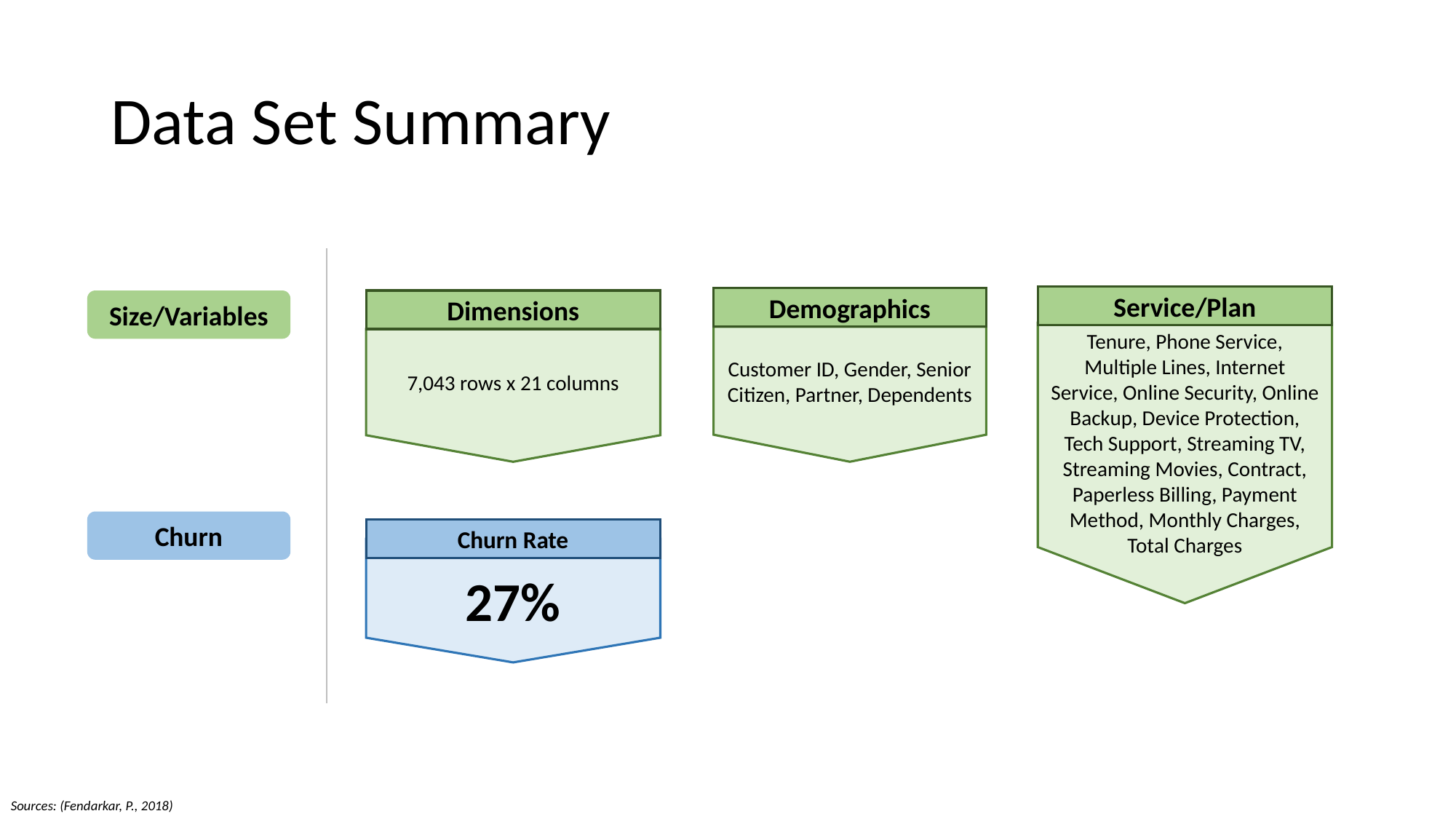

# Data Set Summary
Service/Plan
Demographics
Size/Variables
Dimensions
Tenure, Phone Service, Multiple Lines, Internet Service, Online Security, Online Backup, Device Protection, Tech Support, Streaming TV, Streaming Movies, Contract, Paperless Billing, Payment Method, Monthly Charges, Total Charges
Customer ID, Gender, Senior Citizen, Partner, Dependents
7,043 rows x 21 columns
Churn
Churn Rate
27%
Sources: (Fendarkar, P., 2018)